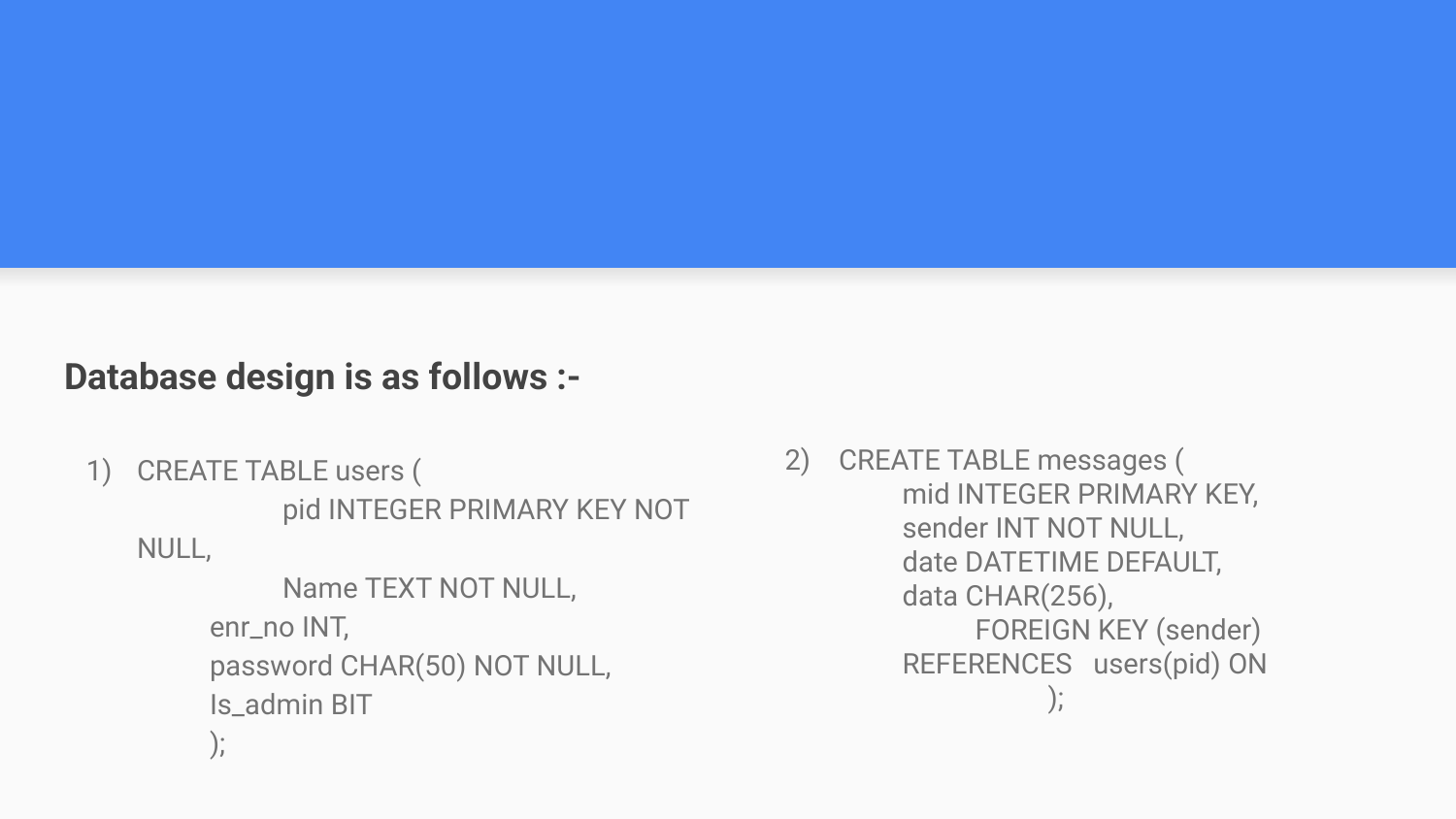

Database design is as follows :-

CREATE TABLE users (
	pid INTEGER PRIMARY KEY NOT NULL,
	Name TEXT NOT NULL,
enr_no INT,
password CHAR(50) NOT NULL,
Is_admin BIT
);
    2)    CREATE TABLE messages (
mid INTEGER PRIMARY KEY,
sender INT NOT NULL,
date DATETIME DEFAULT,
data CHAR(256),
FOREIGN KEY (sender) REFERENCES   users(pid) ON
	);